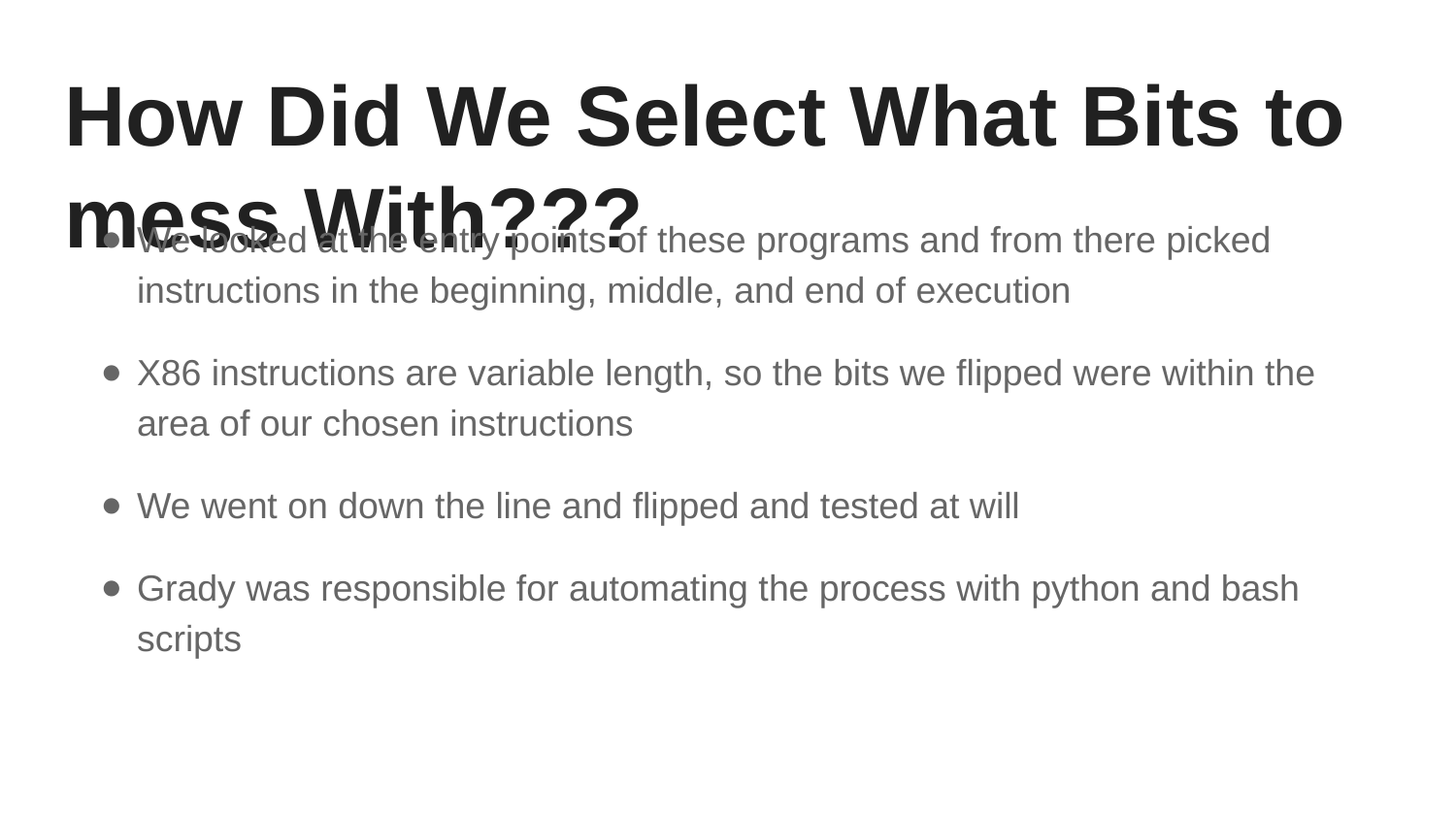

# How Did We Select What Bits to mess With???
We looked at the entry points of these programs and from there picked instructions in the beginning, middle, and end of execution
X86 instructions are variable length, so the bits we flipped were within the area of our chosen instructions
We went on down the line and flipped and tested at will
Grady was responsible for automating the process with python and bash scripts